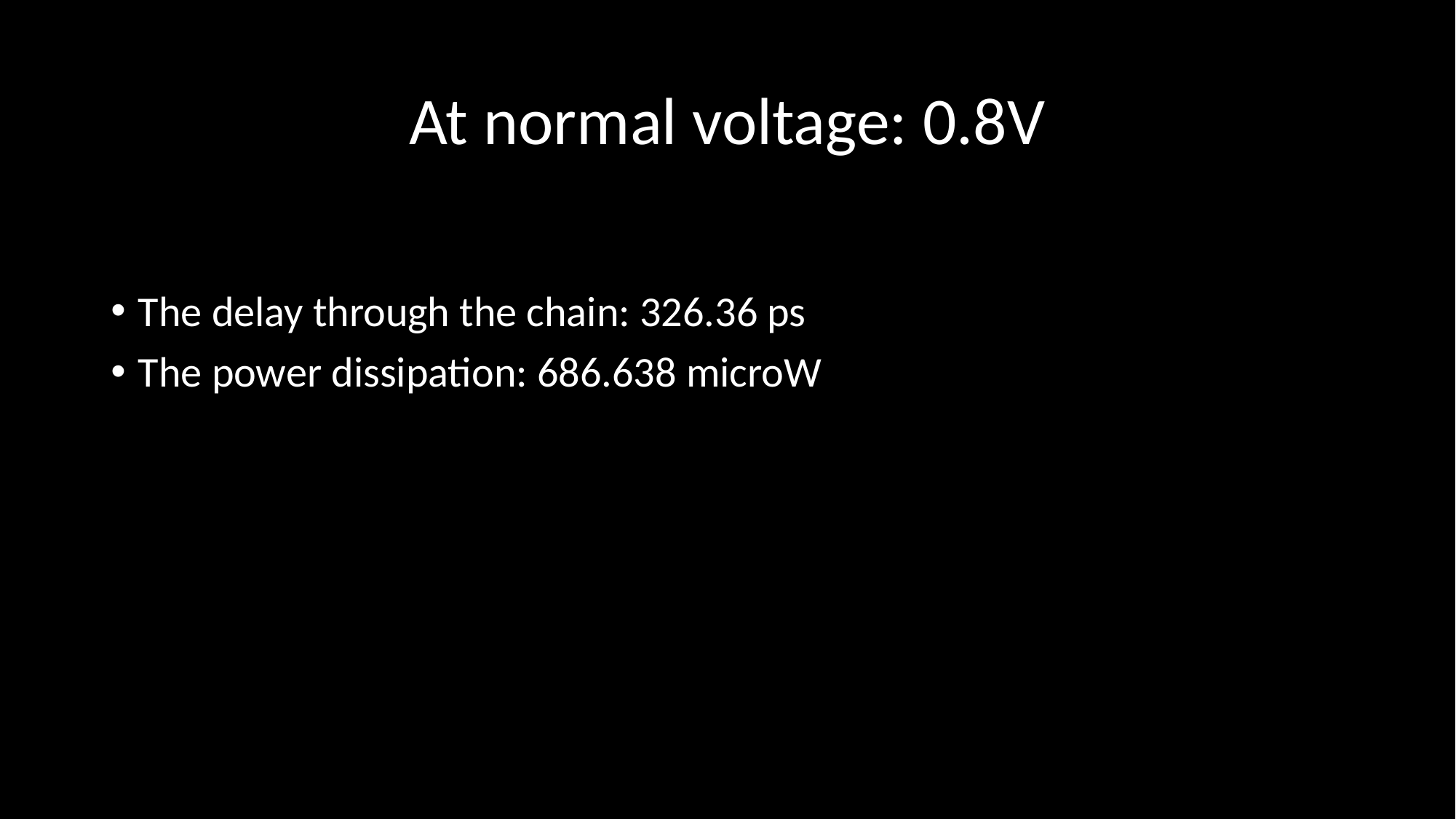

# At normal voltage: 0.8V

The delay through the chain: 326.36 ps
The power dissipation: 686.638 microW